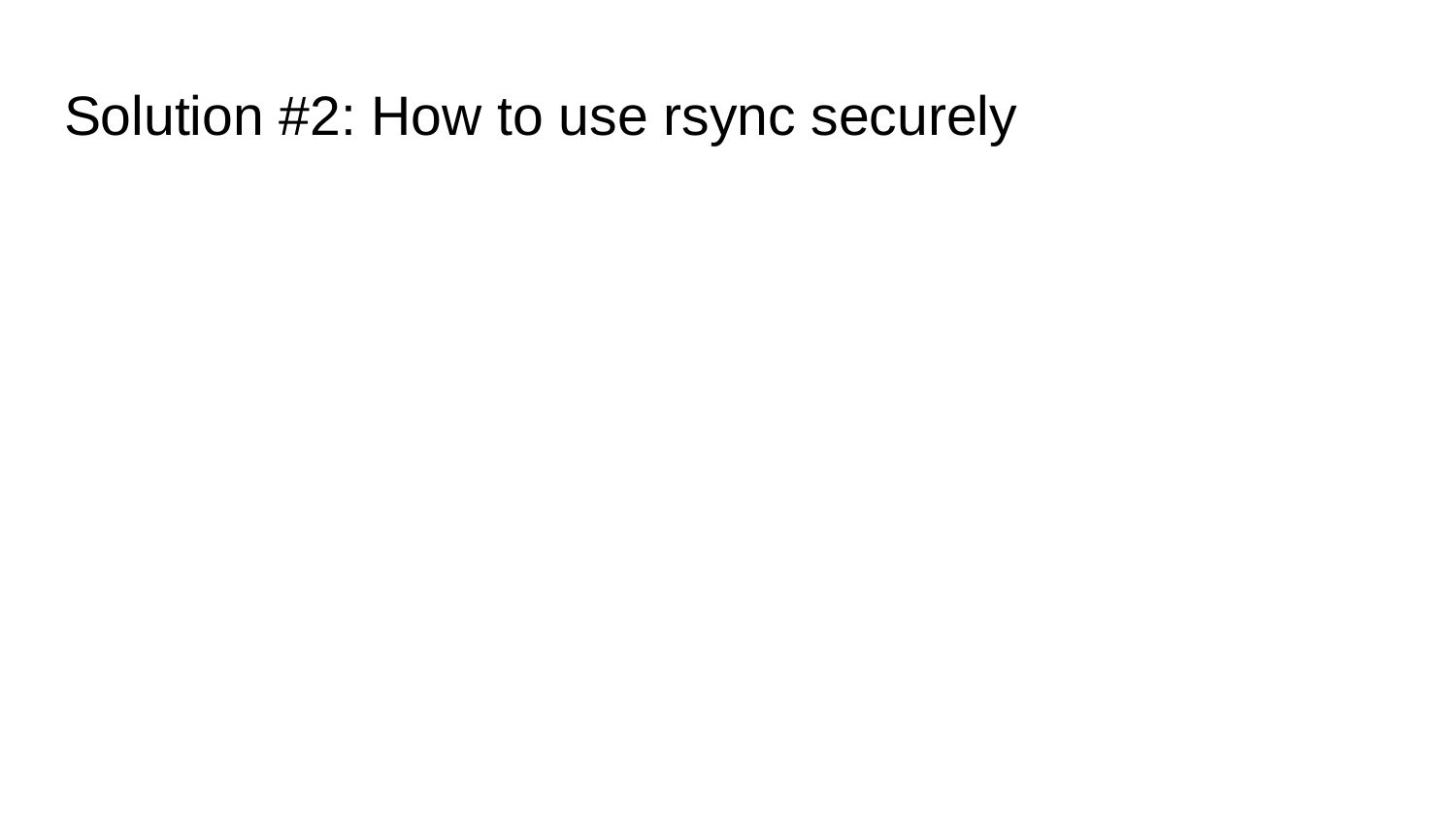

# Solution #2: How to use rsync securely